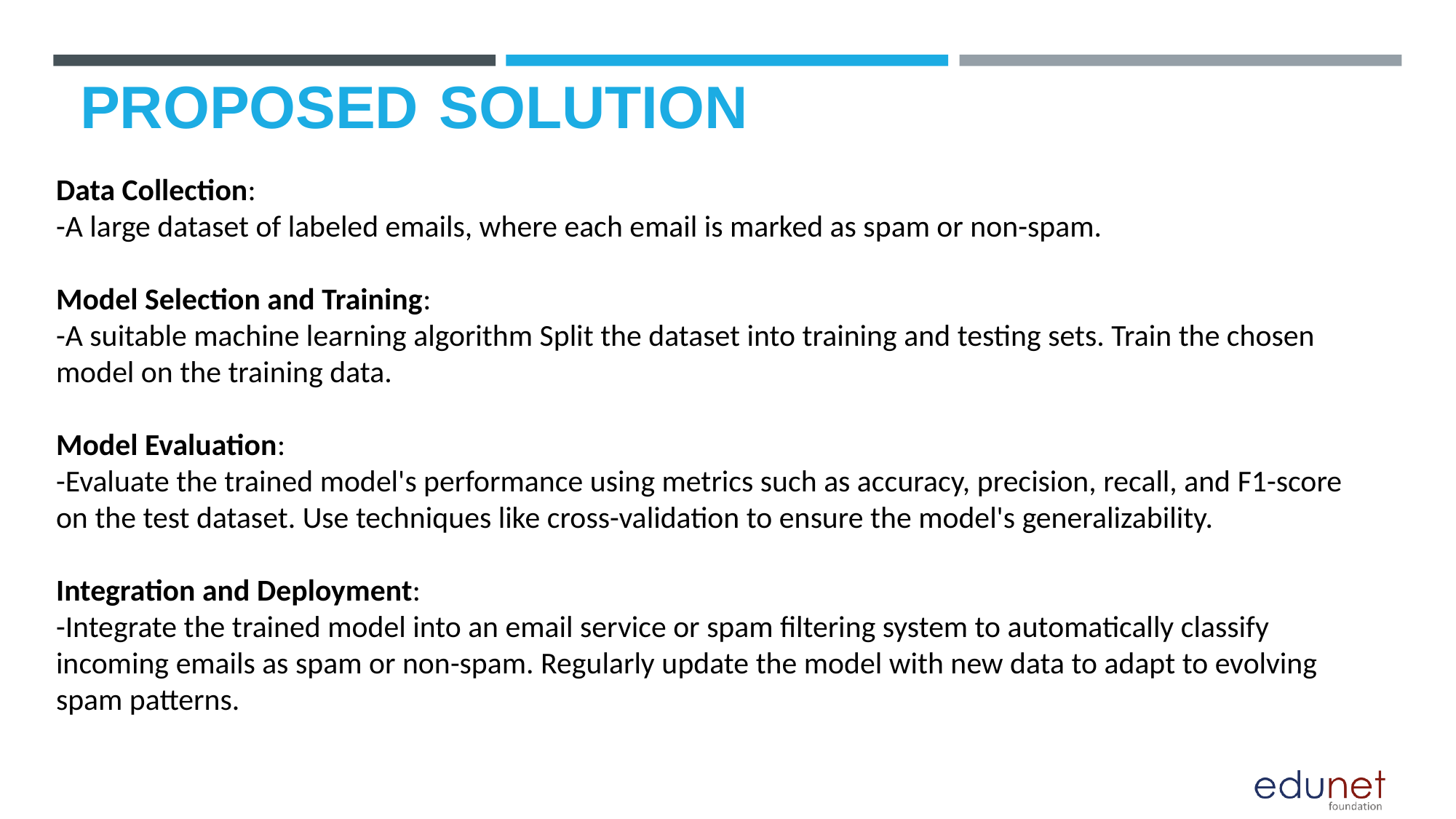

# PROPOSED SOLUTION
Data Collection:
-A large dataset of labeled emails, where each email is marked as spam or non-spam.

Model Selection and Training:
-A suitable machine learning algorithm Split the dataset into training and testing sets. Train the chosen model on the training data.

Model Evaluation:
-Evaluate the trained model's performance using metrics such as accuracy, precision, recall, and F1-score on the test dataset. Use techniques like cross-validation to ensure the model's generalizability.

Integration and Deployment:
-Integrate the trained model into an email service or spam filtering system to automatically classify incoming emails as spam or non-spam. Regularly update the model with new data to adapt to evolving spam patterns.